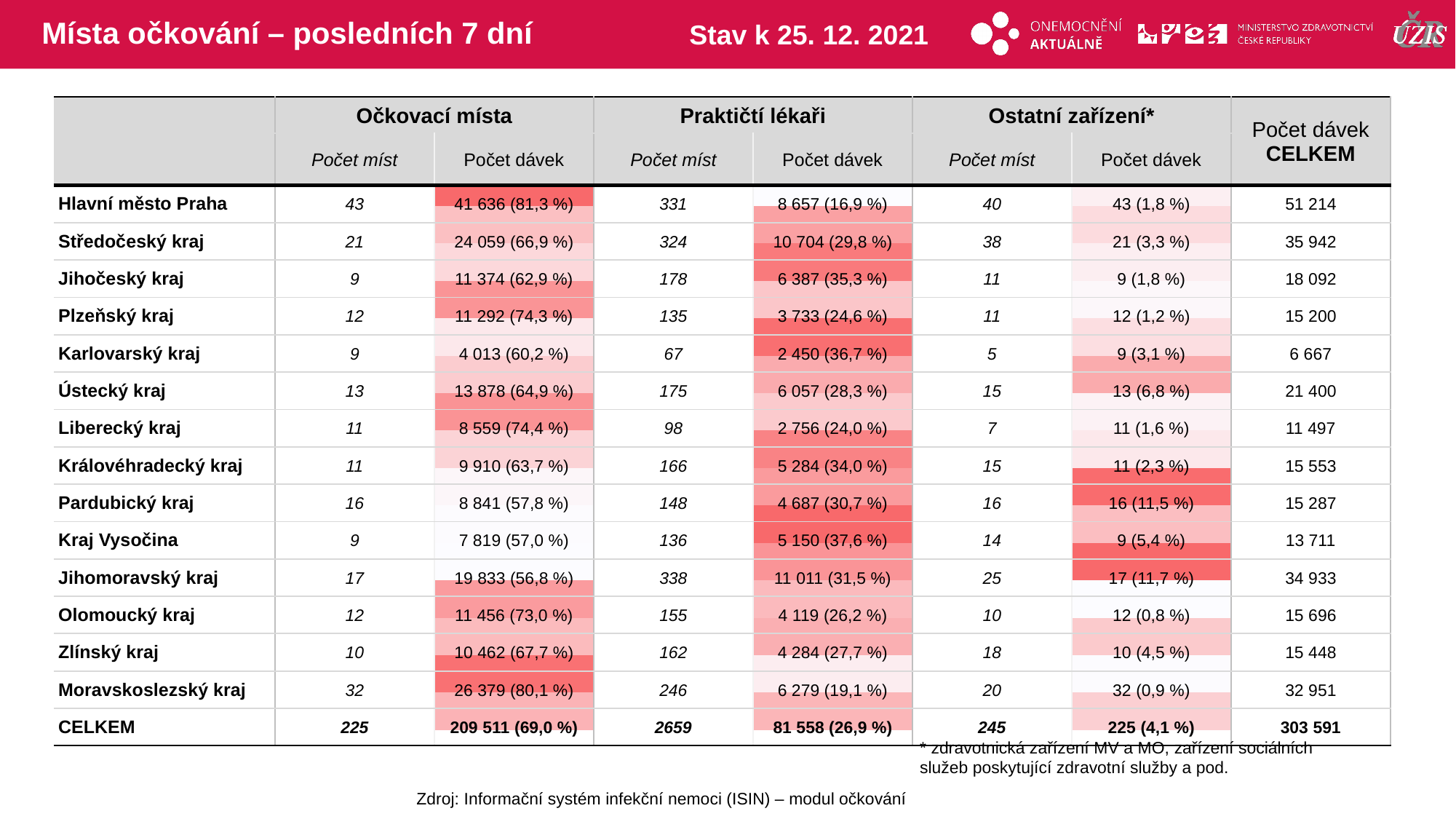

# Místa očkování – posledních 7 dní
Stav k 25. 12. 2021
|  | Očkovací místa |  | Praktičtí lékaři |  | Ostatní zařízení\* |  | Počet dávek CELKEM |
| --- | --- | --- | --- | --- | --- | --- | --- |
|  | Počet míst | Počet dávek | Počet míst | Počet dávek | Počet míst | Počet dávek |  |
| Hlavní město Praha | 43 | 41 636 (81,3 %) | 331 | 8 657 (16,9 %) | 40 | 43 (1,8 %) | 51 214 |
| Středočeský kraj | 21 | 24 059 (66,9 %) | 324 | 10 704 (29,8 %) | 38 | 21 (3,3 %) | 35 942 |
| Jihočeský kraj | 9 | 11 374 (62,9 %) | 178 | 6 387 (35,3 %) | 11 | 9 (1,8 %) | 18 092 |
| Plzeňský kraj | 12 | 11 292 (74,3 %) | 135 | 3 733 (24,6 %) | 11 | 12 (1,2 %) | 15 200 |
| Karlovarský kraj | 9 | 4 013 (60,2 %) | 67 | 2 450 (36,7 %) | 5 | 9 (3,1 %) | 6 667 |
| Ústecký kraj | 13 | 13 878 (64,9 %) | 175 | 6 057 (28,3 %) | 15 | 13 (6,8 %) | 21 400 |
| Liberecký kraj | 11 | 8 559 (74,4 %) | 98 | 2 756 (24,0 %) | 7 | 11 (1,6 %) | 11 497 |
| Královéhradecký kraj | 11 | 9 910 (63,7 %) | 166 | 5 284 (34,0 %) | 15 | 11 (2,3 %) | 15 553 |
| Pardubický kraj | 16 | 8 841 (57,8 %) | 148 | 4 687 (30,7 %) | 16 | 16 (11,5 %) | 15 287 |
| Kraj Vysočina | 9 | 7 819 (57,0 %) | 136 | 5 150 (37,6 %) | 14 | 9 (5,4 %) | 13 711 |
| Jihomoravský kraj | 17 | 19 833 (56,8 %) | 338 | 11 011 (31,5 %) | 25 | 17 (11,7 %) | 34 933 |
| Olomoucký kraj | 12 | 11 456 (73,0 %) | 155 | 4 119 (26,2 %) | 10 | 12 (0,8 %) | 15 696 |
| Zlínský kraj | 10 | 10 462 (67,7 %) | 162 | 4 284 (27,7 %) | 18 | 10 (4,5 %) | 15 448 |
| Moravskoslezský kraj | 32 | 26 379 (80,1 %) | 246 | 6 279 (19,1 %) | 20 | 32 (0,9 %) | 32 951 |
| CELKEM | 225 | 209 511 (69,0 %) | 2659 | 81 558 (26,9 %) | 245 | 225 (4,1 %) | 303 591 |
|  |  |  |  |  |  |
| --- | --- | --- | --- | --- | --- |
|  |  |  |  |  |  |
|  |  |  |  |  |  |
|  |  |  |  |  |  |
|  |  |  |  |  |  |
|  |  |  |  |  |  |
|  |  |  |  |  |  |
|  |  |  |  |  |  |
|  |  |  |  |  |  |
|  |  |  |  |  |  |
|  |  |  |  |  |  |
|  |  |  |  |  |  |
|  |  |  |  |  |  |
|  |  |  |  |  |  |
|  |  |  |  |  |  |
* zdravotnická zařízení MV a MO, zařízení sociálních služeb poskytující zdravotní služby a pod.
Zdroj: Informační systém infekční nemoci (ISIN) – modul očkování